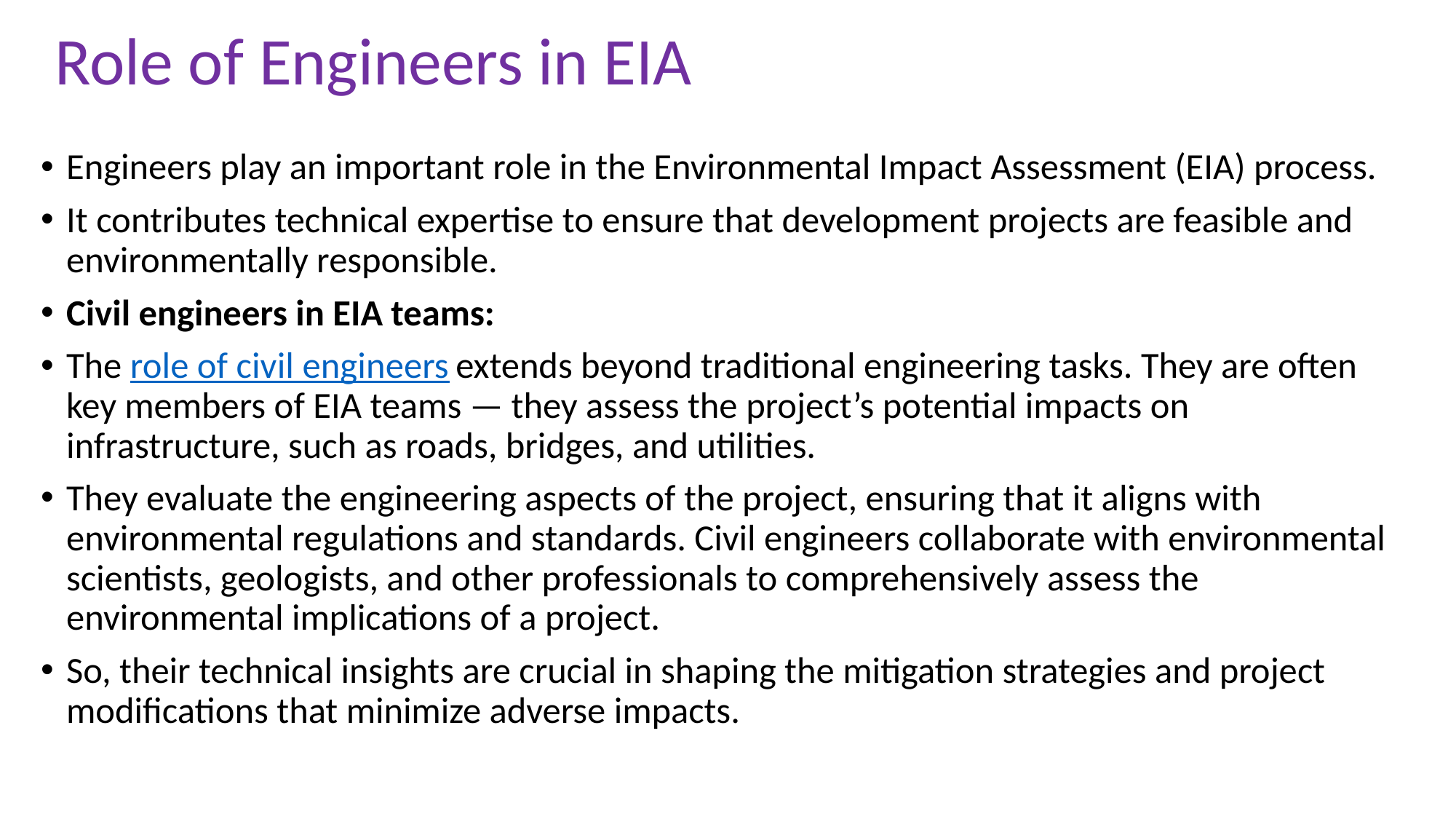

# Role of Engineers in EIA
Engineers play an important role in the Environmental Impact Assessment (EIA) process.
It contributes technical expertise to ensure that development projects are feasible and environmentally responsible.
Civil engineers in EIA teams:
The role of civil engineers extends beyond traditional engineering tasks. They are often key members of EIA teams — they assess the project’s potential impacts on infrastructure, such as roads, bridges, and utilities.
They evaluate the engineering aspects of the project, ensuring that it aligns with environmental regulations and standards. Civil engineers collaborate with environmental scientists, geologists, and other professionals to comprehensively assess the environmental implications of a project.
So, their technical insights are crucial in shaping the mitigation strategies and project modifications that minimize adverse impacts.